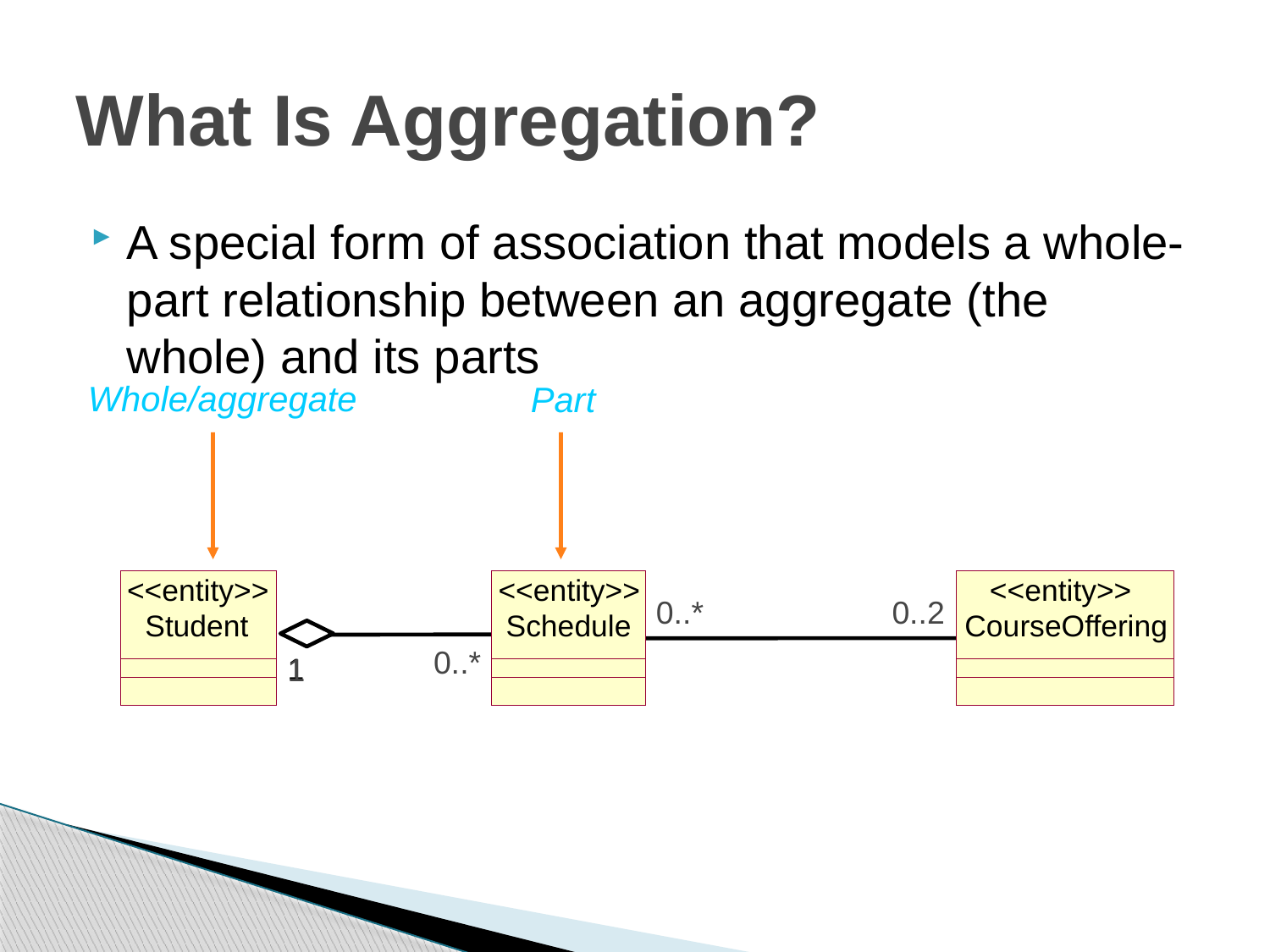

# What Is Aggregation?
A special form of association that models a whole-part relationship between an aggregate (the whole) and its parts
Whole/aggregate
Part

<<entity>>
<<entity>>
<<entity>>
0..*
0..2
Student
Schedule
CourseOffering

0..*
1
1